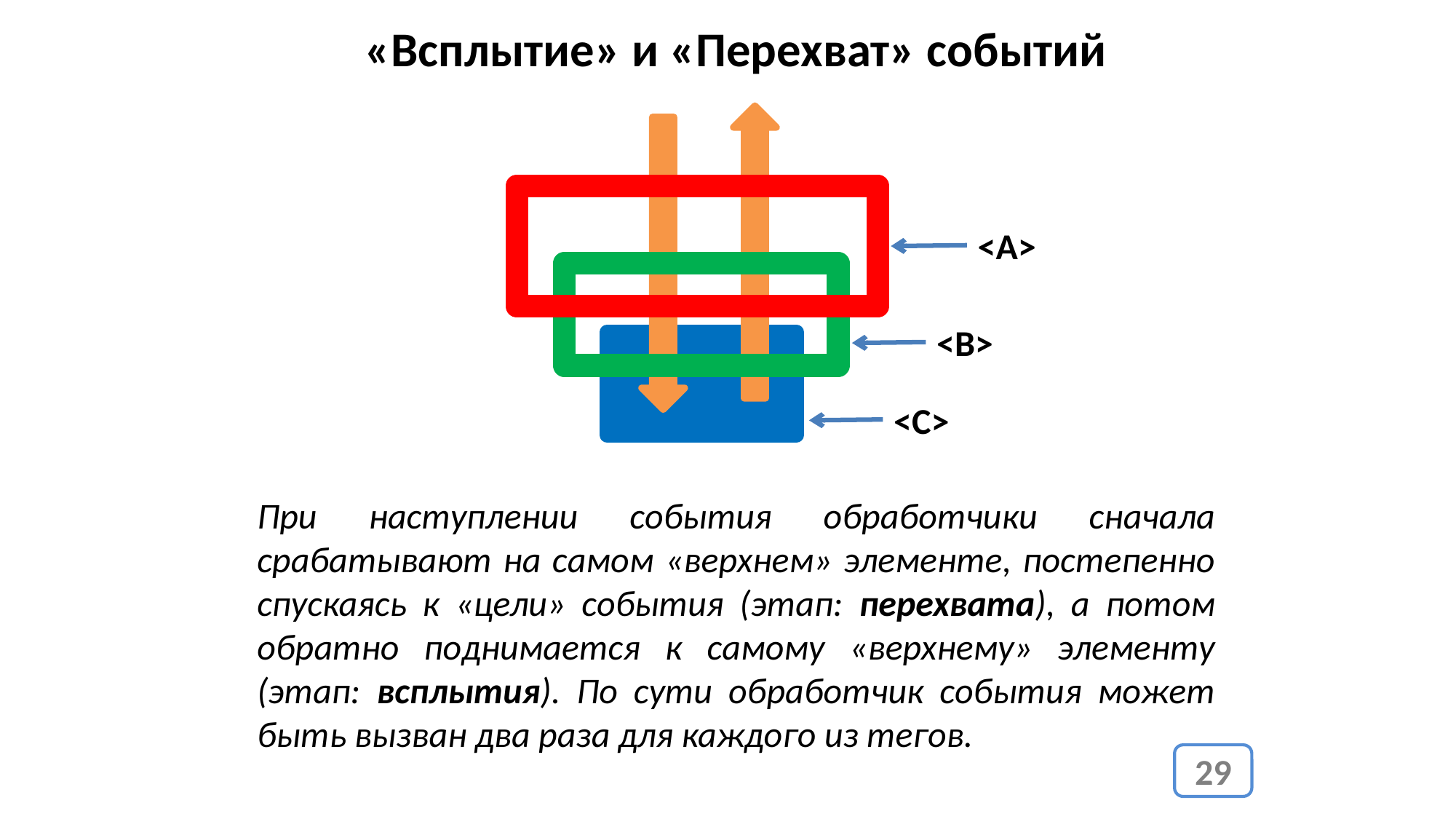

«Всплытие» и «Перехват» событий

<A>

<B>

<C>
При наступлении события обработчики сначала срабатывают на самом «верхнем» элементе, постепенно спускаясь к «цели» события (этап: перехвата), а потом обратно поднимается к самому «верхнему» элементу (этап: всплытия). По сути обработчик события может быть вызван два раза для каждого из тегов.
29